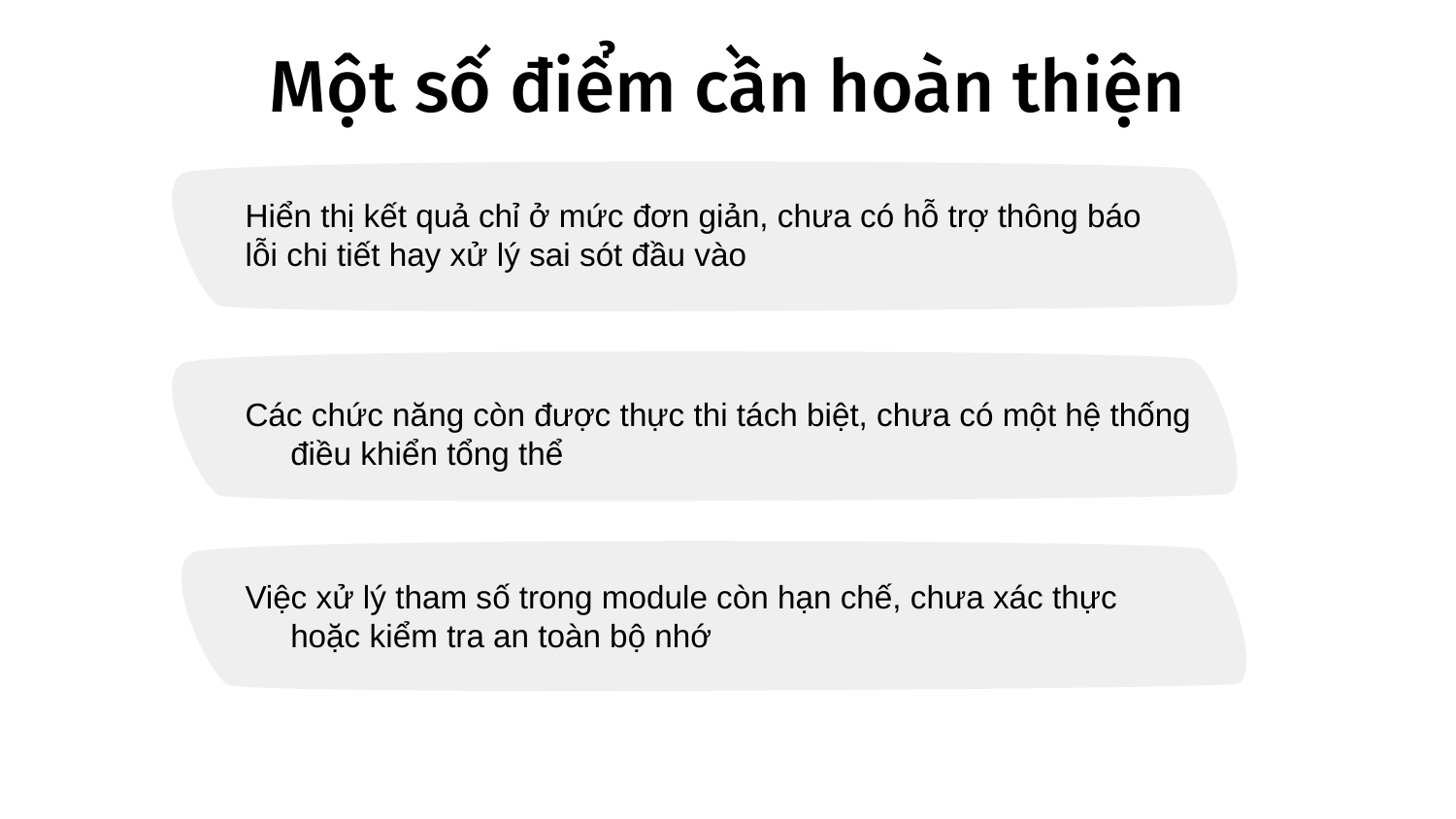

Một số điểm cần hoàn thiện

Hiển thị kết quả chỉ ở mức đơn giản, chưa có hỗ trợ thông báo lỗi chi tiết hay xử lý sai sót đầu vào

Các chức năng còn được thực thi tách biệt, chưa có một hệ thống điều khiển tổng thể

Việc xử lý tham số trong module còn hạn chế, chưa xác thực hoặc kiểm tra an toàn bộ nhớ